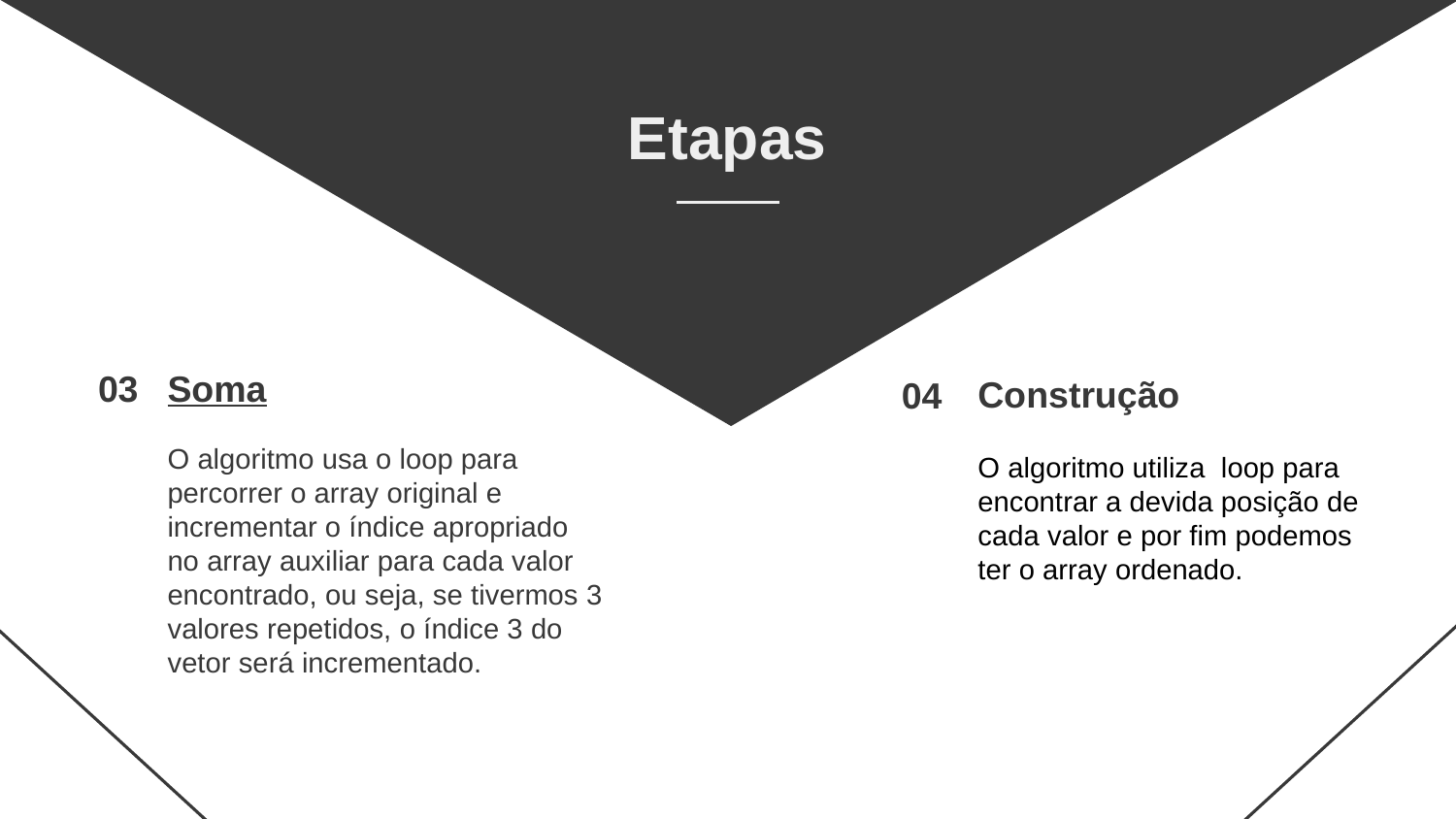

Etapas
# 03
Soma
04
Construção
O algoritmo usa o loop para percorrer o array original e incrementar o índice apropriado no array auxiliar para cada valor encontrado, ou seja, se tivermos 3 valores repetidos, o índice 3 do vetor será incrementado.
O algoritmo utiliza  loop para encontrar a devida posição de cada valor e por fim podemos ter o array ordenado.